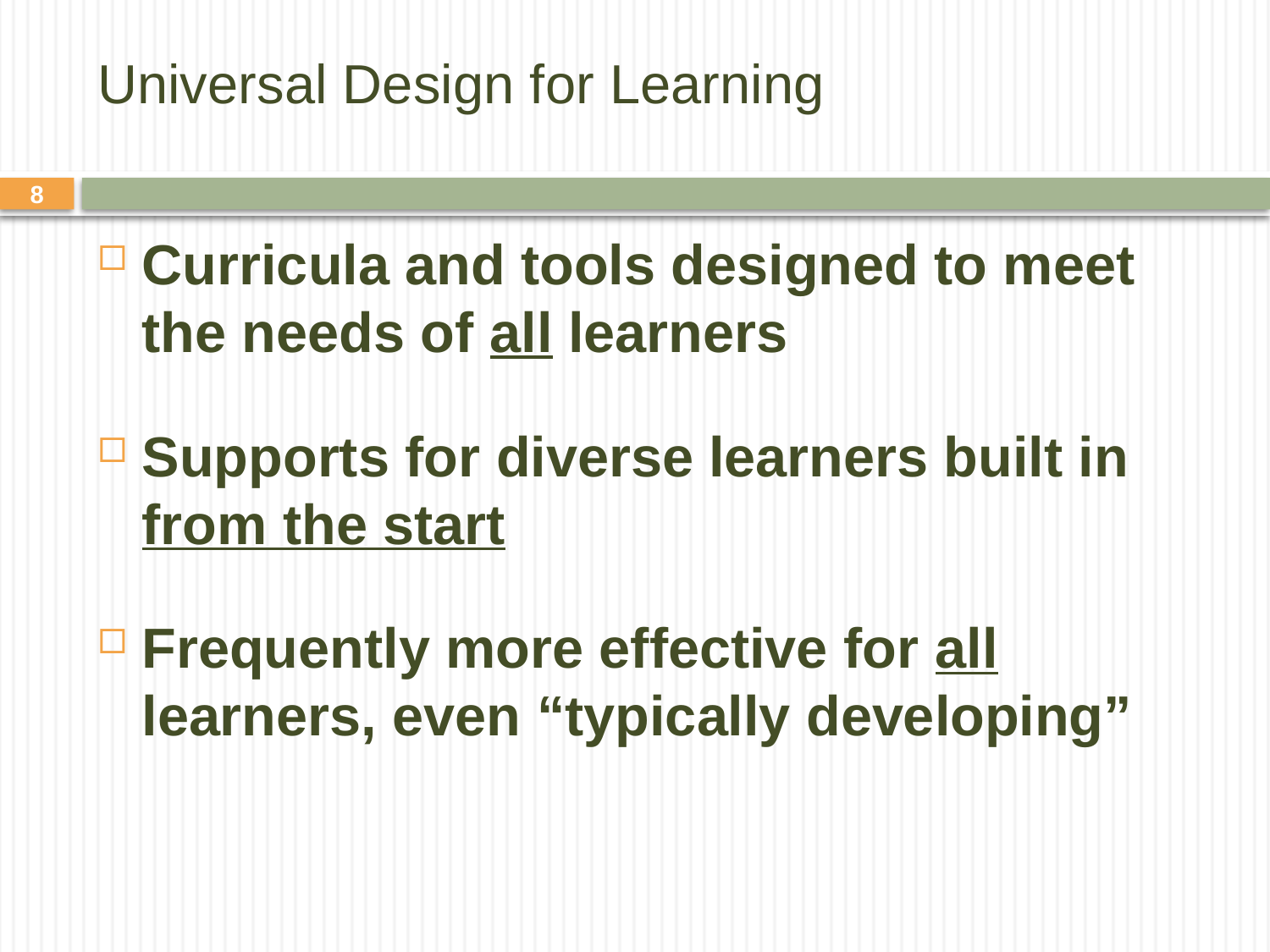

# Universal Design for Learning
8
Curricula and tools designed to meet the needs of all learners
Supports for diverse learners built in from the start
Frequently more effective for all learners, even “typically developing”